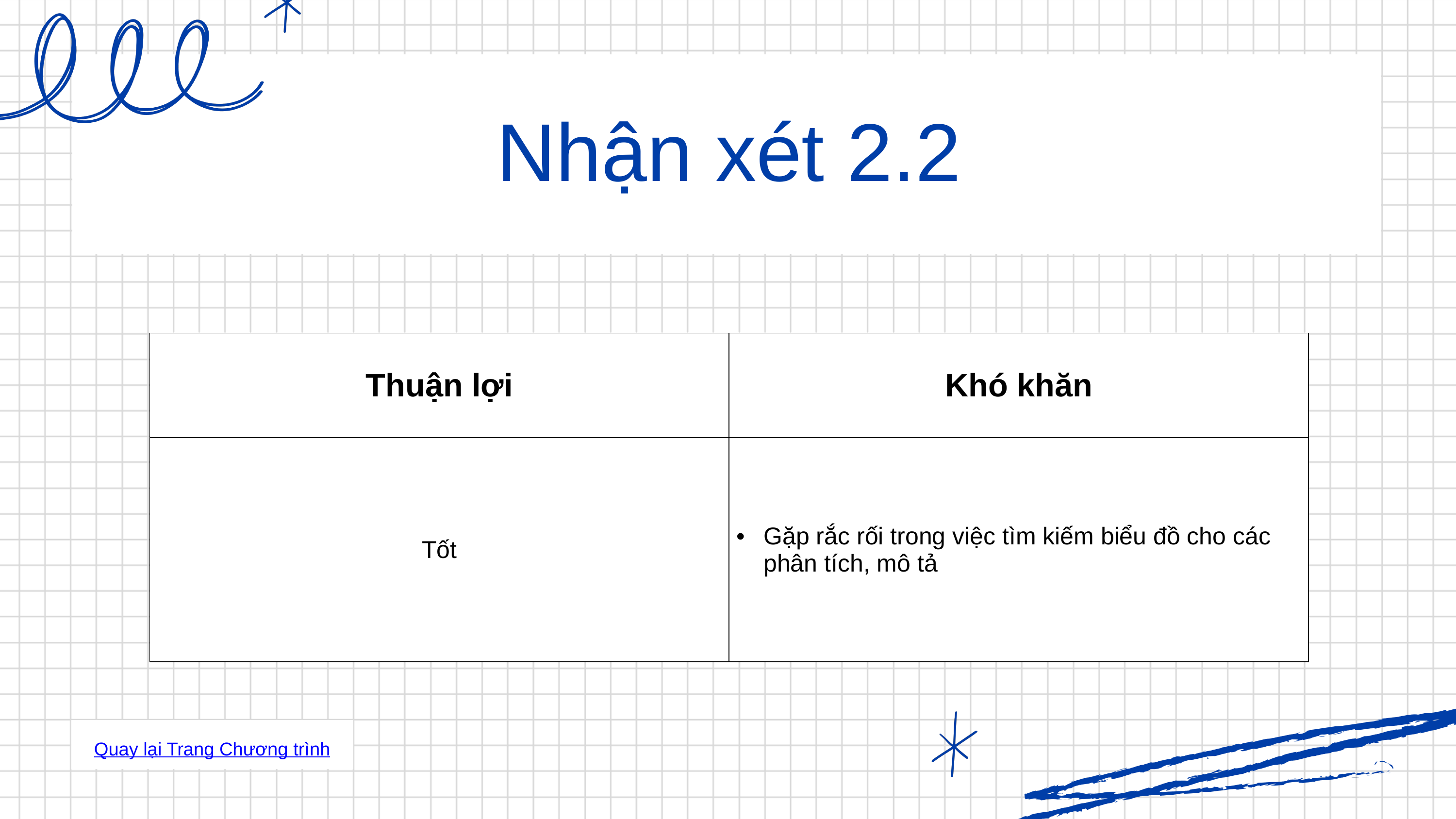

Nhận xét 2.2
| Thuận lợi | Khó khăn |
| --- | --- |
| Tốt | Gặp rắc rối trong việc tìm kiếm biểu đồ cho các phân tích, mô tả |

Quay lại Trang Chương trình